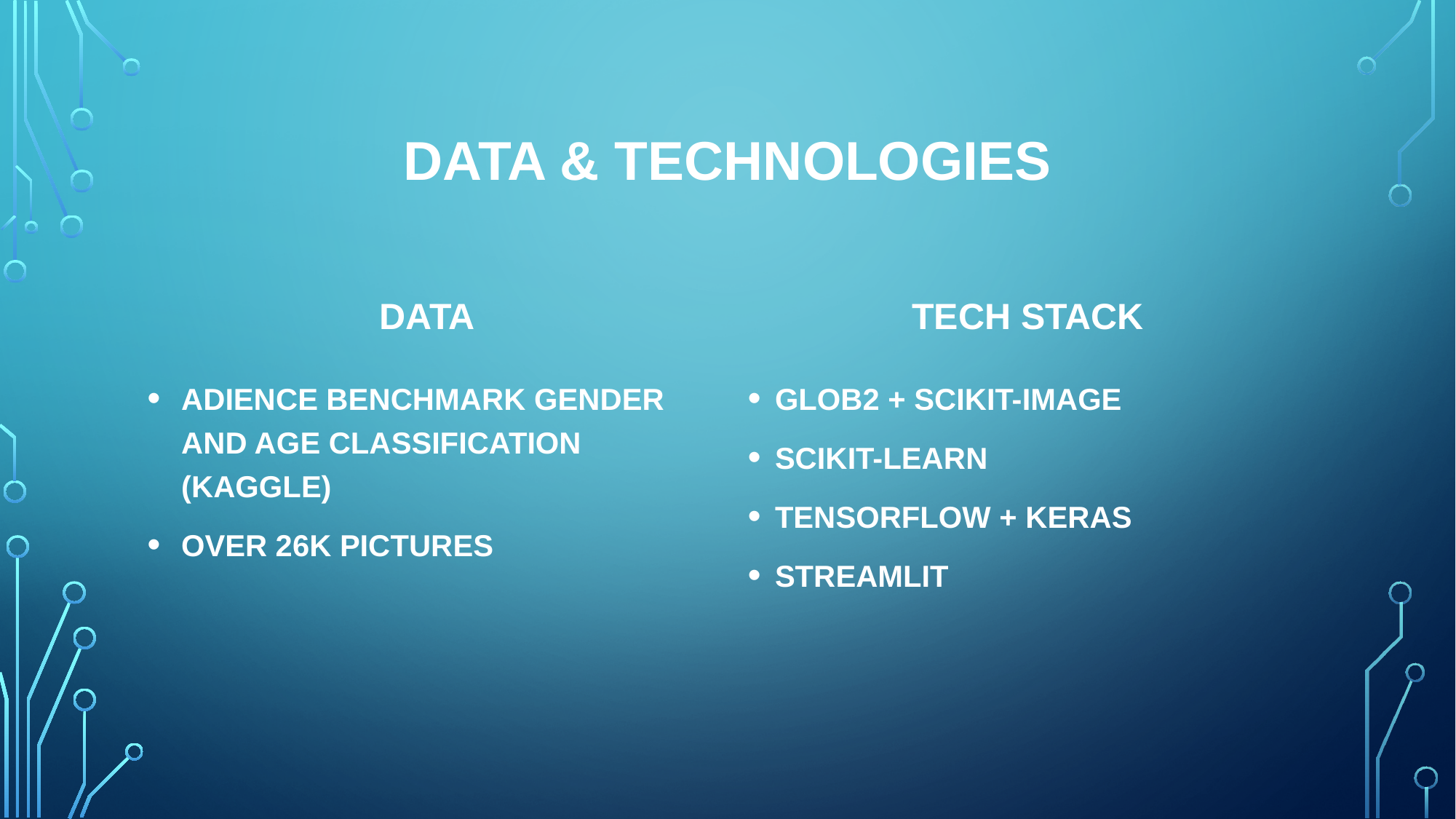

# Data & technologies
Tech stack
dATA
ADIENCE BENCHMARK GENDER AND AGE CLASSIFICATION (KAGGLE)
OVER 26K PICTURES

GLOB2 + SCIKIT-IMAGE
SCIKIT-LEARN
TENSORFLOW + KERAS
STREAMLIT